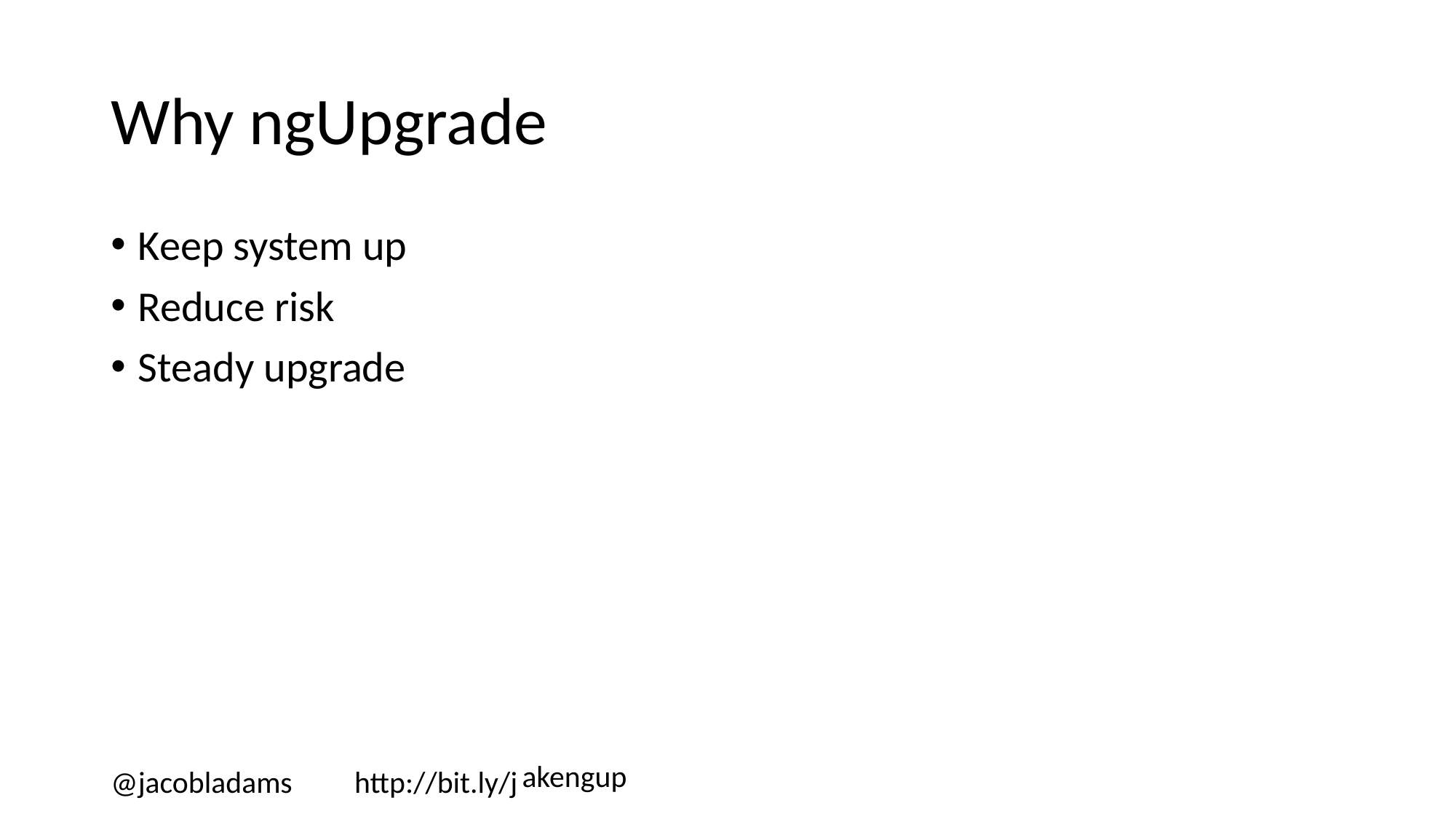

# Why ngUpgrade
Keep system up
Reduce risk
Steady upgrade
@jacobladams         http://bit.ly/jakengup